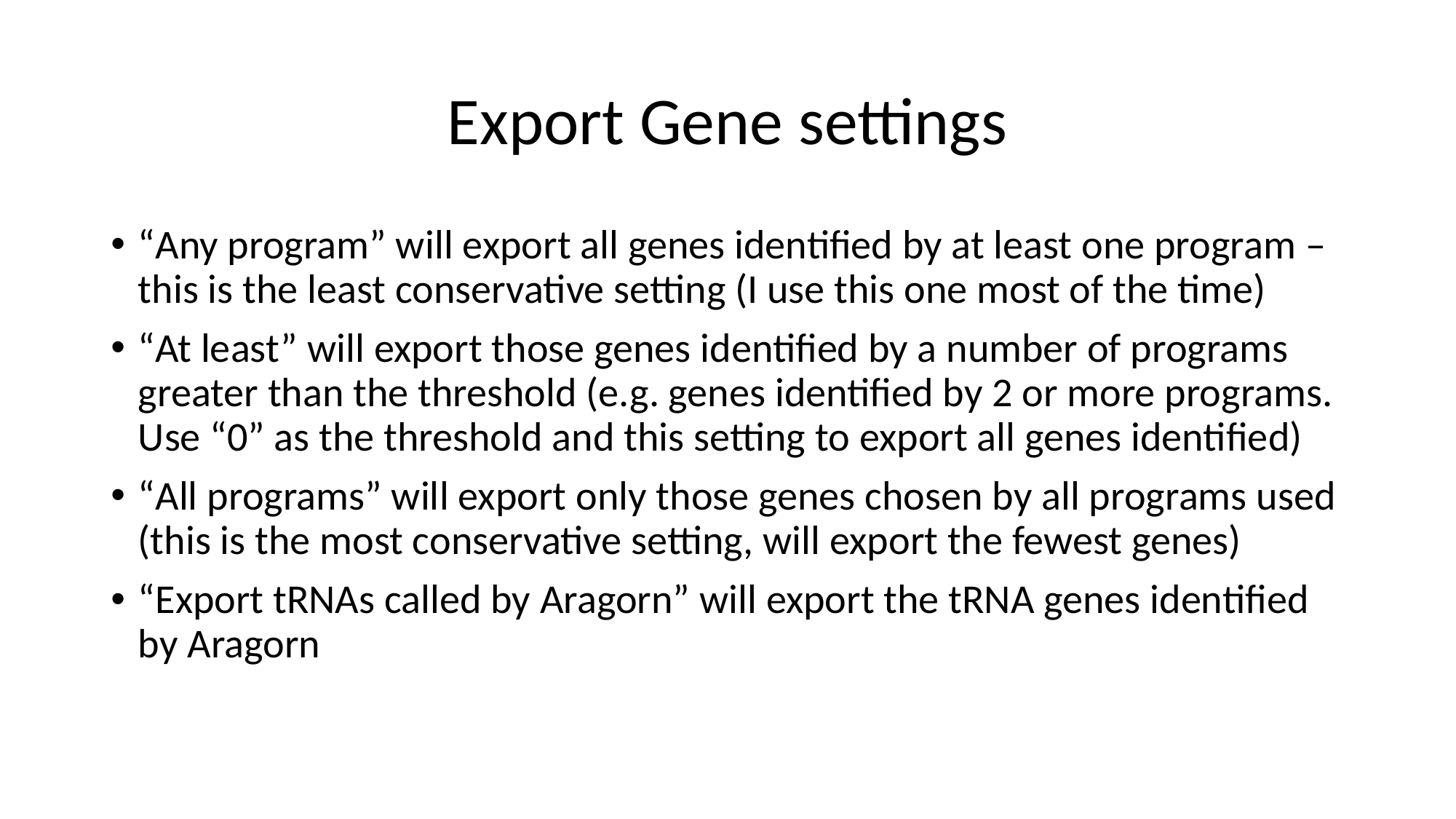

# Export Gene settings
“Any program” will export all genes identified by at least one program – this is the least conservative setting (I use this one most of the time)
“At least” will export those genes identified by a number of programs greater than the threshold (e.g. genes identified by 2 or more programs. Use “0” as the threshold and this setting to export all genes identified)
“All programs” will export only those genes chosen by all programs used (this is the most conservative setting, will export the fewest genes)
“Export tRNAs called by Aragorn” will export the tRNA genes identified by Aragorn